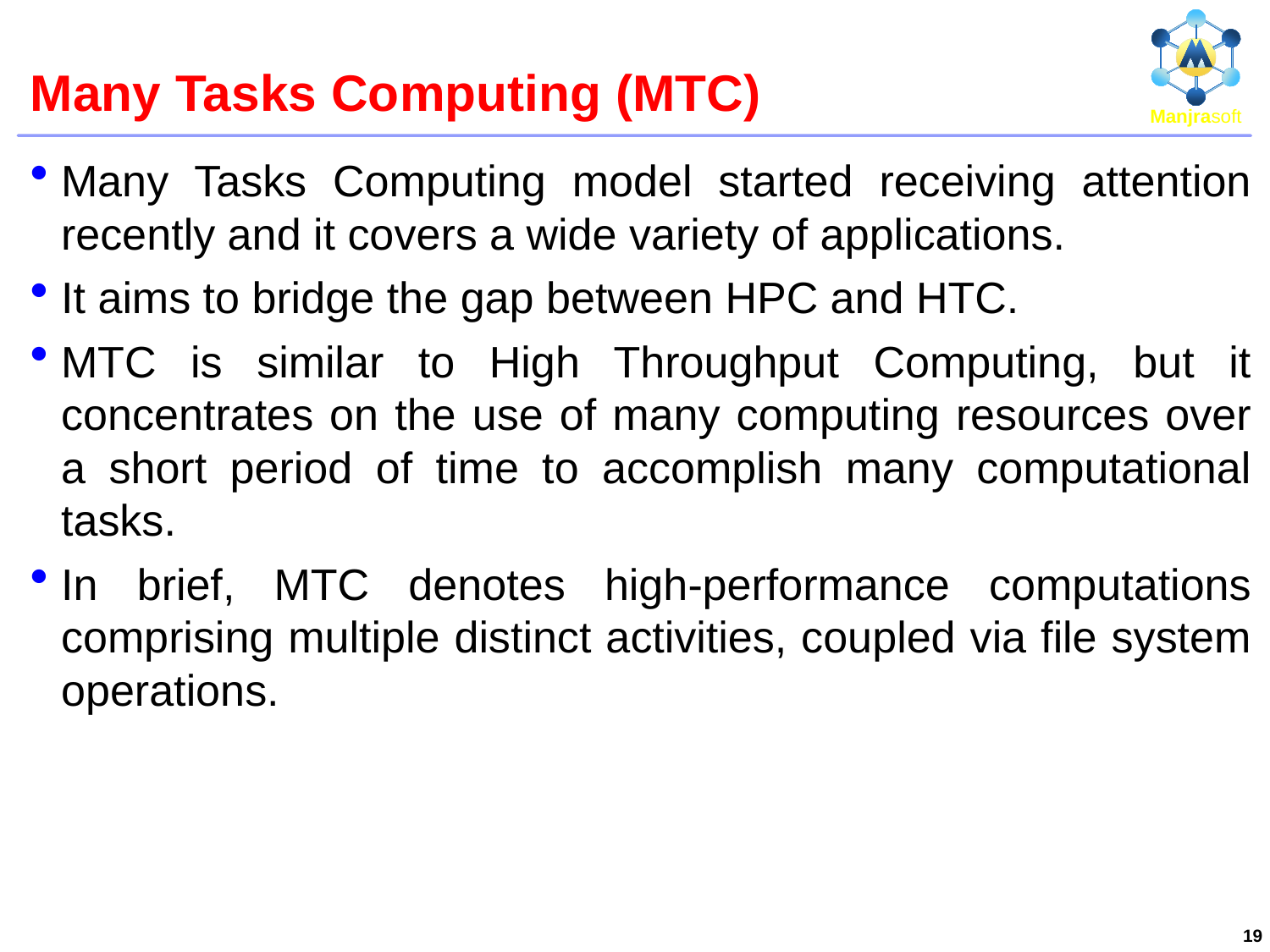

# Many Tasks Computing (MTC)
Many Tasks Computing model started receiving attention recently and it covers a wide variety of applications.
It aims to bridge the gap between HPC and HTC.
MTC is similar to High Throughput Computing, but it concentrates on the use of many computing resources over a short period of time to accomplish many computational tasks.
In brief, MTC denotes high-performance computations comprising multiple distinct activities, coupled via file system operations.

19